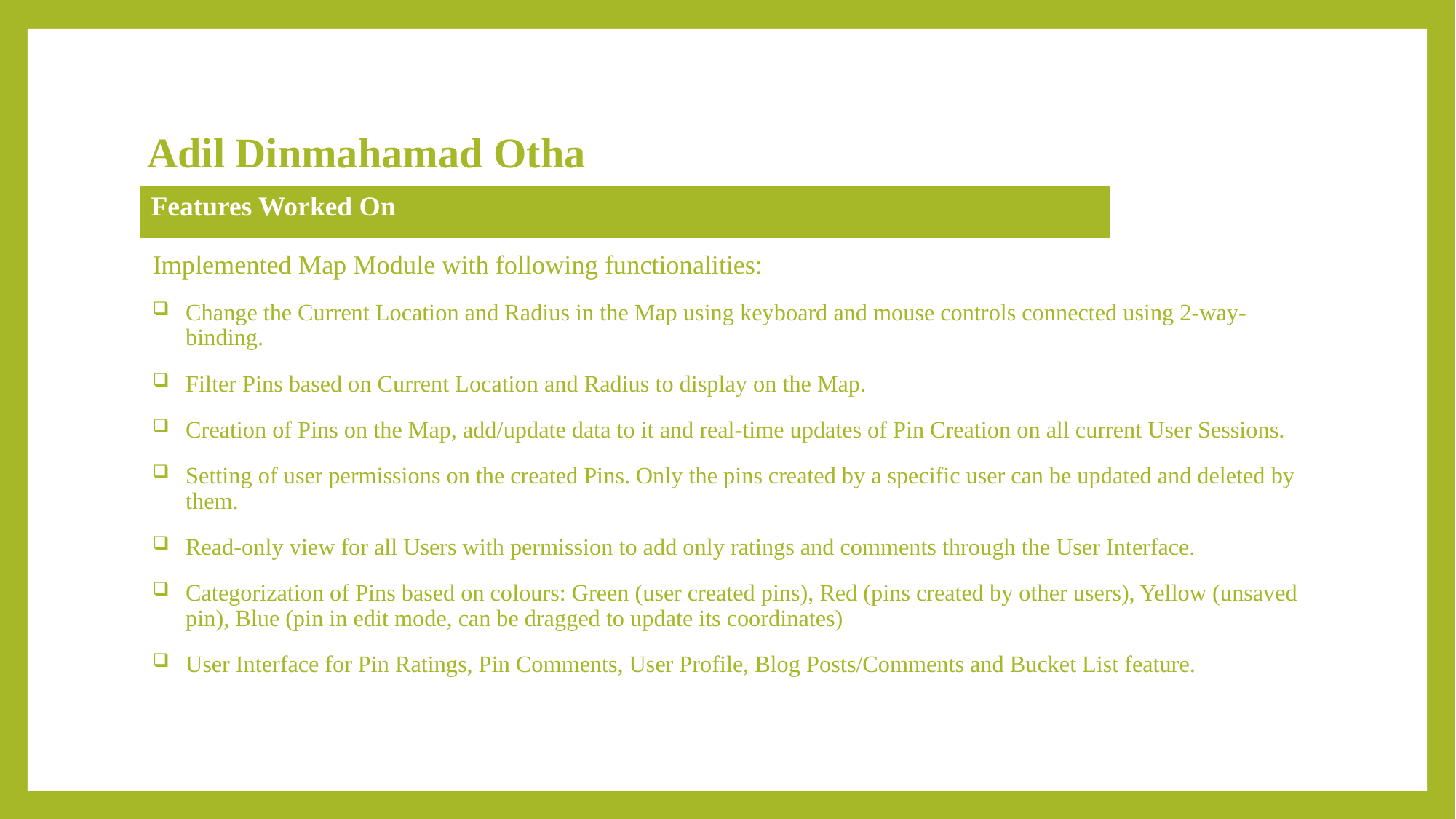

# Adil Dinmahamad Otha
| Features Worked On |
| --- |
Implemented Map Module with following functionalities:
Change the Current Location and Radius in the Map using keyboard and mouse controls connected using 2-way-binding.
Filter Pins based on Current Location and Radius to display on the Map.
Creation of Pins on the Map, add/update data to it and real-time updates of Pin Creation on all current User Sessions.
Setting of user permissions on the created Pins. Only the pins created by a specific user can be updated and deleted by them.
Read-only view for all Users with permission to add only ratings and comments through the User Interface.
Categorization of Pins based on colours: Green (user created pins), Red (pins created by other users), Yellow (unsaved pin), Blue (pin in edit mode, can be dragged to update its coordinates)
User Interface for Pin Ratings, Pin Comments, User Profile, Blog Posts/Comments and Bucket List feature.